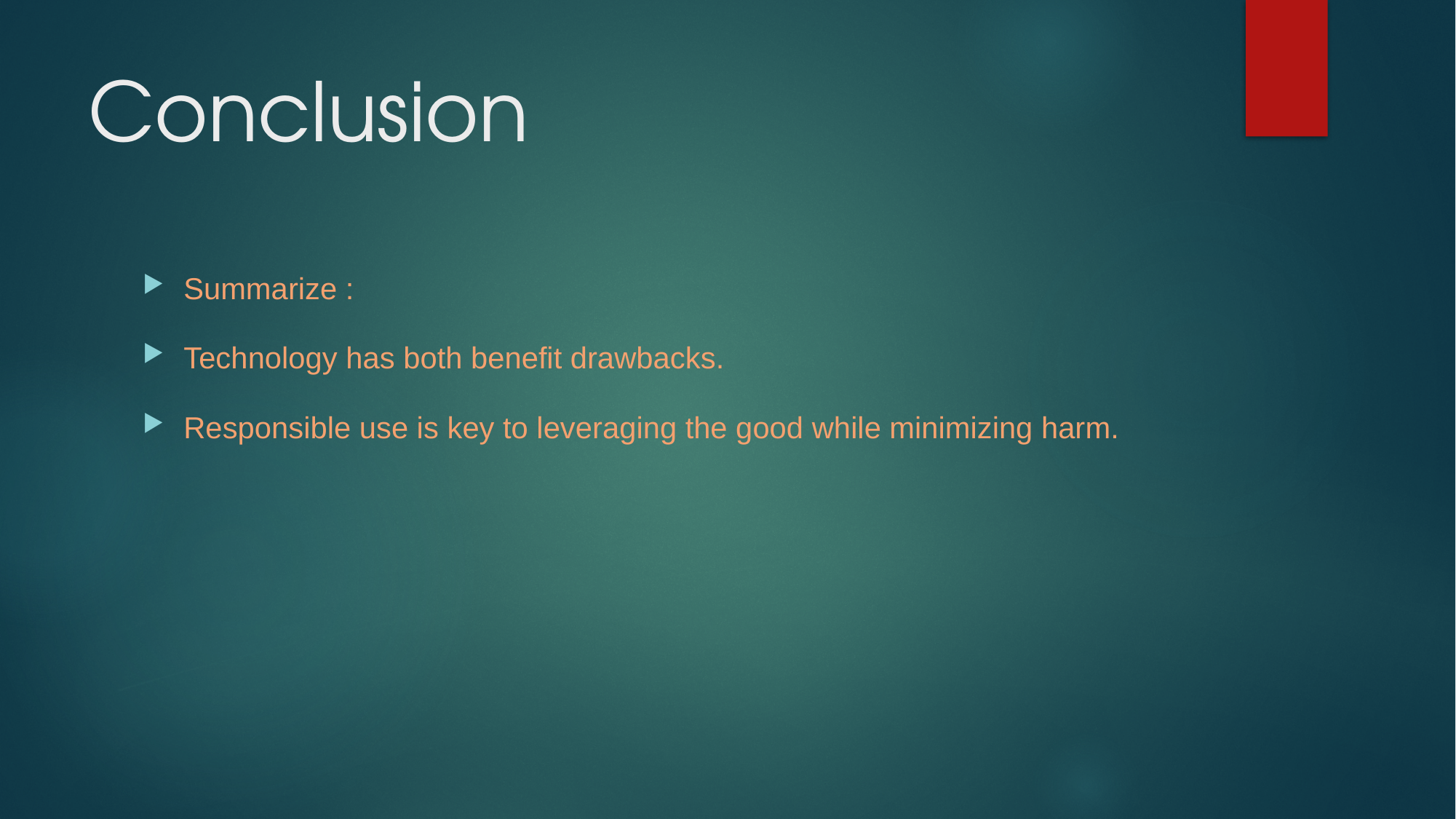

# Conclusion
Summarize :
Technology has both benefit drawbacks.
Responsible use is key to leveraging the good while minimizing harm.